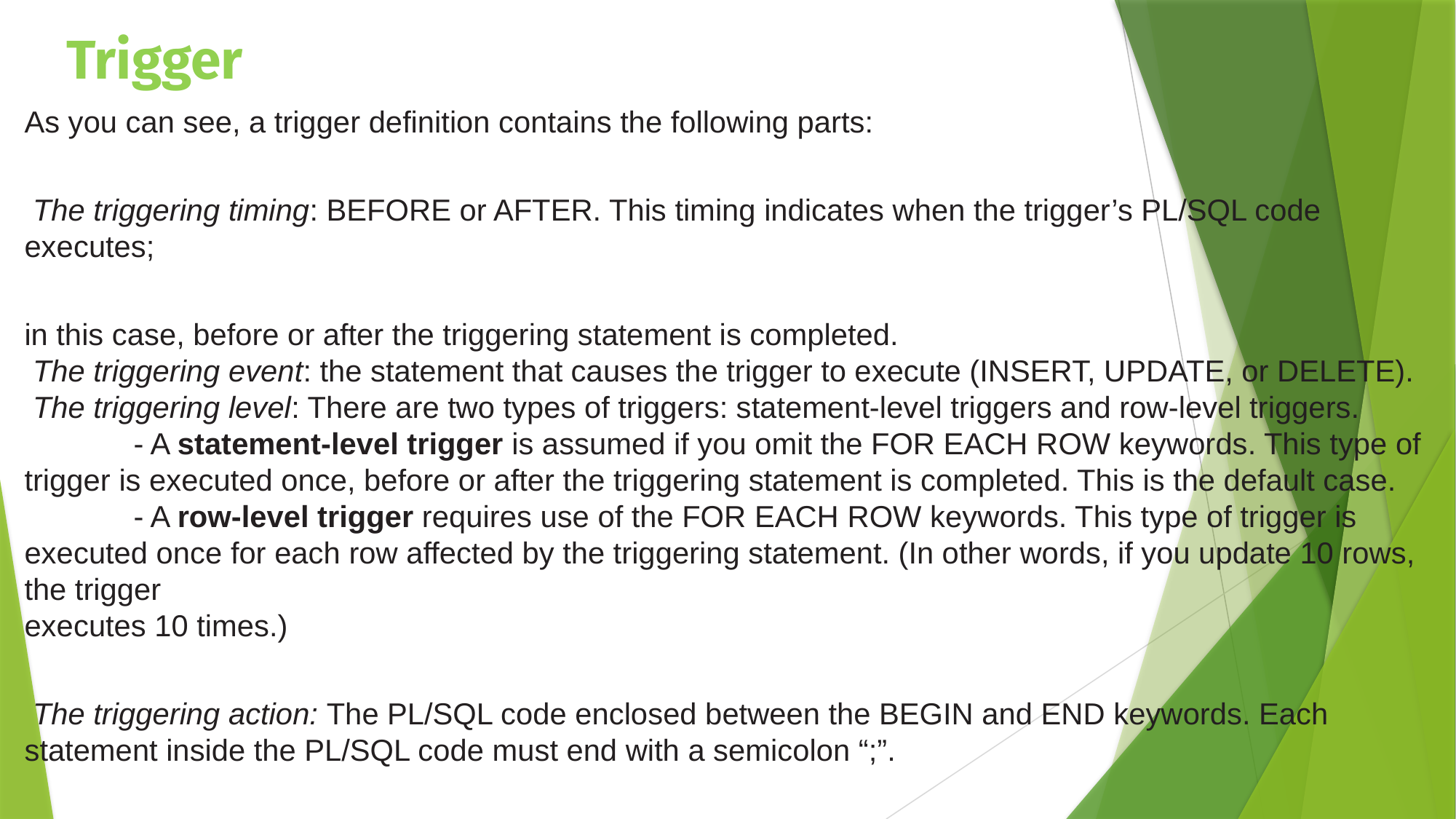

# Trigger
As you can see, a trigger definition contains the following parts:
 The triggering timing: BEFORE or AFTER. This timing indicates when the trigger’s PL/SQL code executes;
in this case, before or after the triggering statement is completed.
 The triggering event: the statement that causes the trigger to execute (INSERT, UPDATE, or DELETE).
 The triggering level: There are two types of triggers: statement-level triggers and row-level triggers.
	- A statement-level trigger is assumed if you omit the FOR EACH ROW keywords. This type of trigger is executed once, before or after the triggering statement is completed. This is the default case.
	- A row-level trigger requires use of the FOR EACH ROW keywords. This type of trigger is executed once for each row affected by the triggering statement. (In other words, if you update 10 rows, the trigger
executes 10 times.)
 The triggering action: The PL/SQL code enclosed between the BEGIN and END keywords. Each statement inside the PL/SQL code must end with a semicolon “;”.